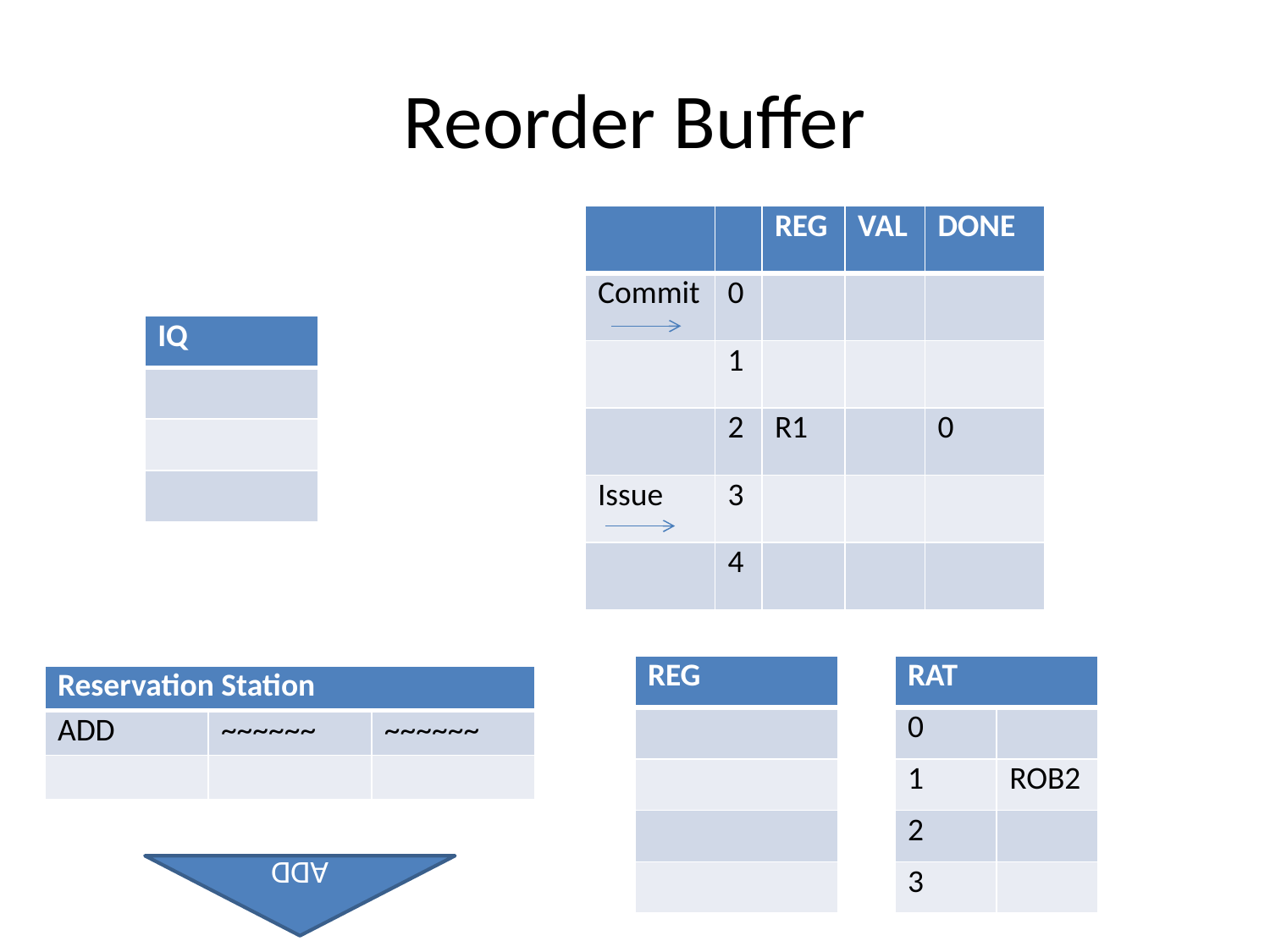

# Reorder Buffer
|  |  | REG | VAL | DONE |
| --- | --- | --- | --- | --- |
| Commit | 0 |  |  |  |
|  | 1 |  |  |  |
|  | 2 | R1 |  | 0 |
| Issue | 3 |  |  |  |
|  | 4 |  |  |  |
| IQ |
| --- |
|  |
|  |
|  |
| REG |
| --- |
|  |
|  |
|  |
|  |
| RAT |  |
| --- | --- |
| 0 |  |
| 1 | ROB2 |
| 2 |  |
| 3 |  |
| Reservation Station |  |  |
| --- | --- | --- |
| ADD | ~~~~~~ | ~~~~~~ |
|  |  |  |
ADD